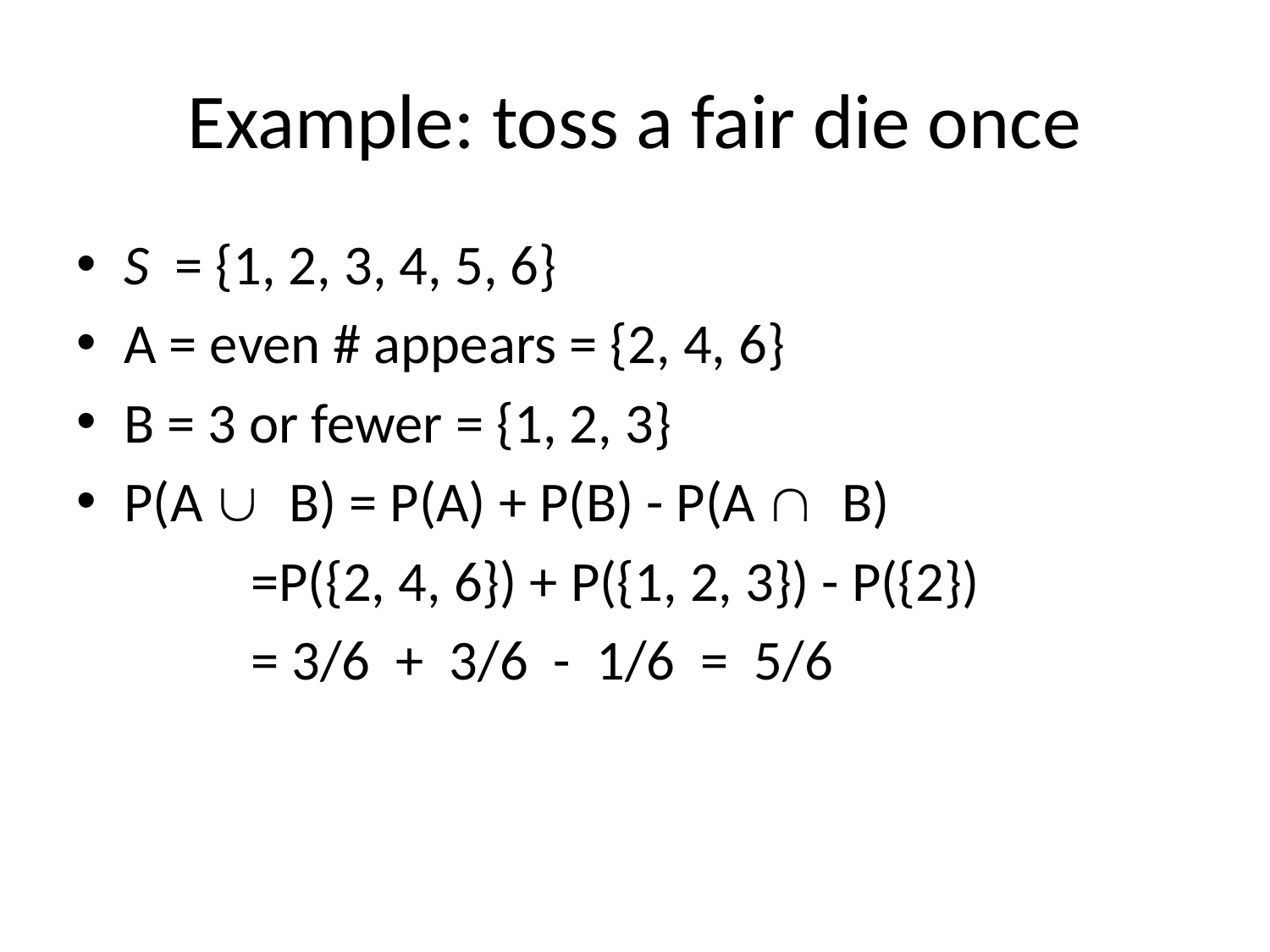

# Example: toss a fair die once
S  = {1, 2, 3, 4, 5, 6}
A = even # appears = {2, 4, 6}
B = 3 or fewer = {1, 2, 3}
P(A ∪ B) = P(A) + P(B) - P(A ∩ B)
		=P({2, 4, 6}) + P({1, 2, 3}) - P({2})
		= 3/6  +  3/6  -  1/6  =  5/6